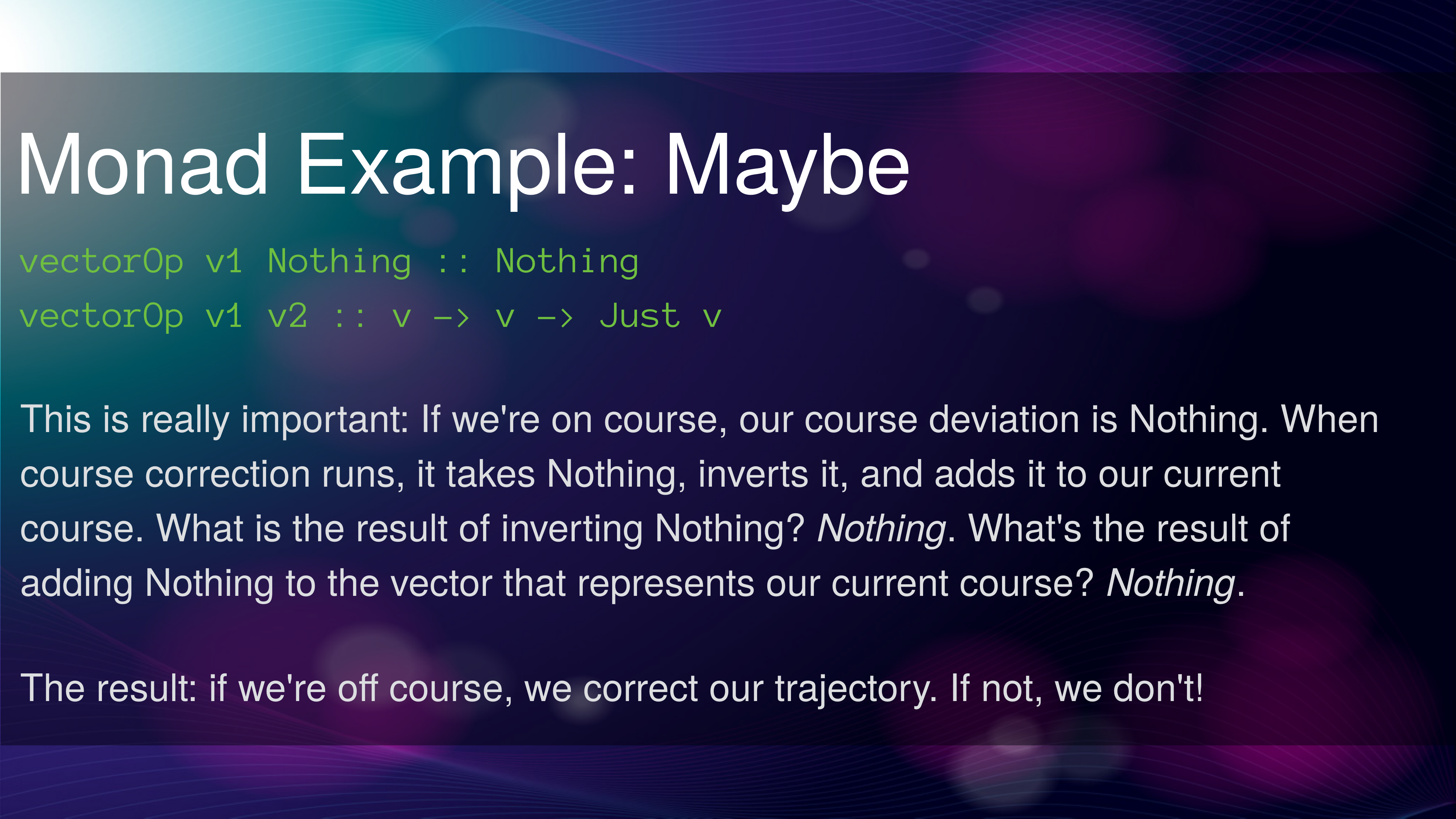

Monad Example: Maybe
vectorOp v1 Nothing :: Nothing
vectorOp v1 v2 :: v -> v -> Just v
This is really important: If we're on course, our course deviation is Nothing. When course correction runs, it takes Nothing, inverts it, and adds it to our current course. What is the result of inverting Nothing? Nothing. What's the result of adding Nothing to the vector that represents our current course? Nothing.
The result: if we're off course, we correct our trajectory. If not, we don't!